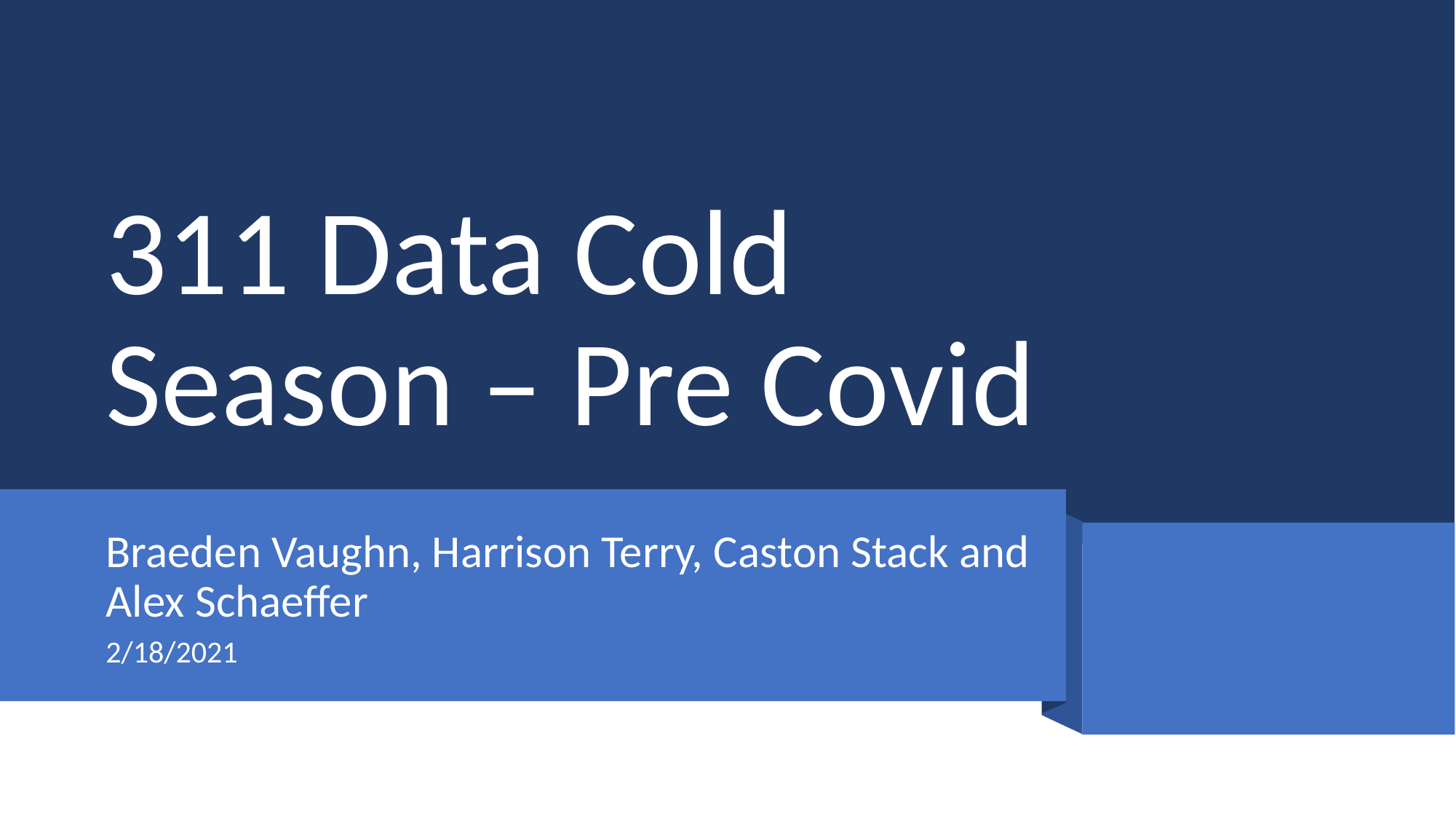

# 311 Data Cold Season – Pre Covid

Braeden Vaughn, Harrison Terry, Caston Stack and Alex Schaeffer
2/18/2021